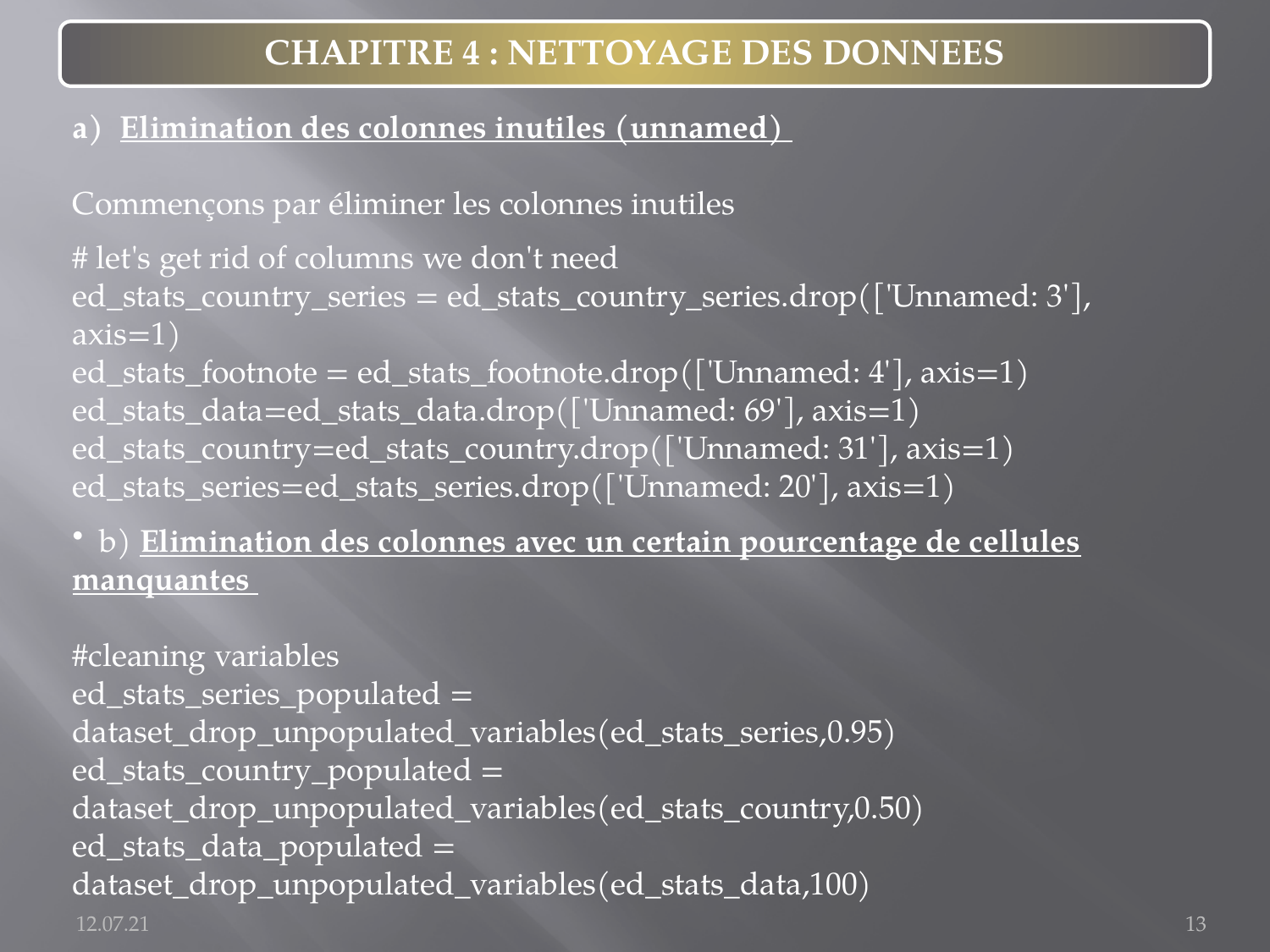

CHAPITRE 4 : NETTOYAGE DES DONNEES
Elimination des colonnes inutiles (unnamed)

Commençons par éliminer les colonnes inutiles

# let's get rid of columns we don't need
ed_stats_country_series = ed_stats_country_series.drop(['Unnamed: 3'], axis=1)
ed_stats_footnote = ed_stats_footnote.drop(['Unnamed: 4'], axis=1)
ed_stats_data=ed_stats_data.drop(['Unnamed: 69'], axis=1)
ed_stats_country=ed_stats_country.drop(['Unnamed: 31'], axis=1)
ed_stats_series=ed_stats_series.drop(['Unnamed: 20'], axis=1)

  b) Elimination des colonnes avec un certain pourcentage de cellules manquantes

#cleaning variables
ed_stats_series_populated = dataset_drop_unpopulated_variables(ed_stats_series,0.95)
ed_stats_country_populated = dataset_drop_unpopulated_variables(ed_stats_country,0.50)
ed_stats_data_populated = dataset_drop_unpopulated_variables(ed_stats_data,100)
12.07.21
13